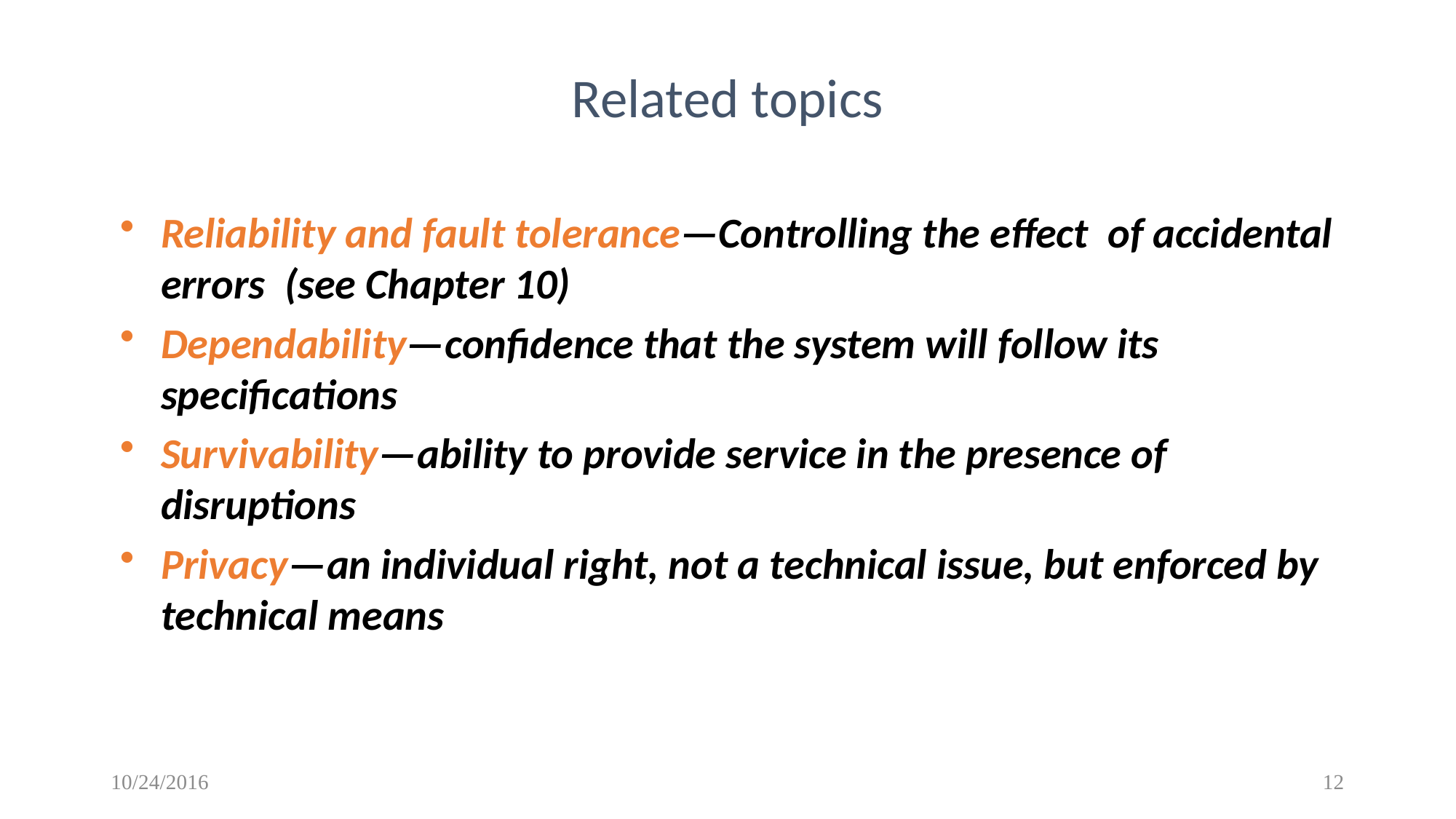

Related topics
Reliability and fault tolerance—Controlling the effect  of accidental errors  (see Chapter 10)
Dependability—confidence that the system will follow its specifications
Survivability—ability to provide service in the presence of disruptions
Privacy—an individual right, not a technical issue, but enforced by technical means

10/24/2016
12